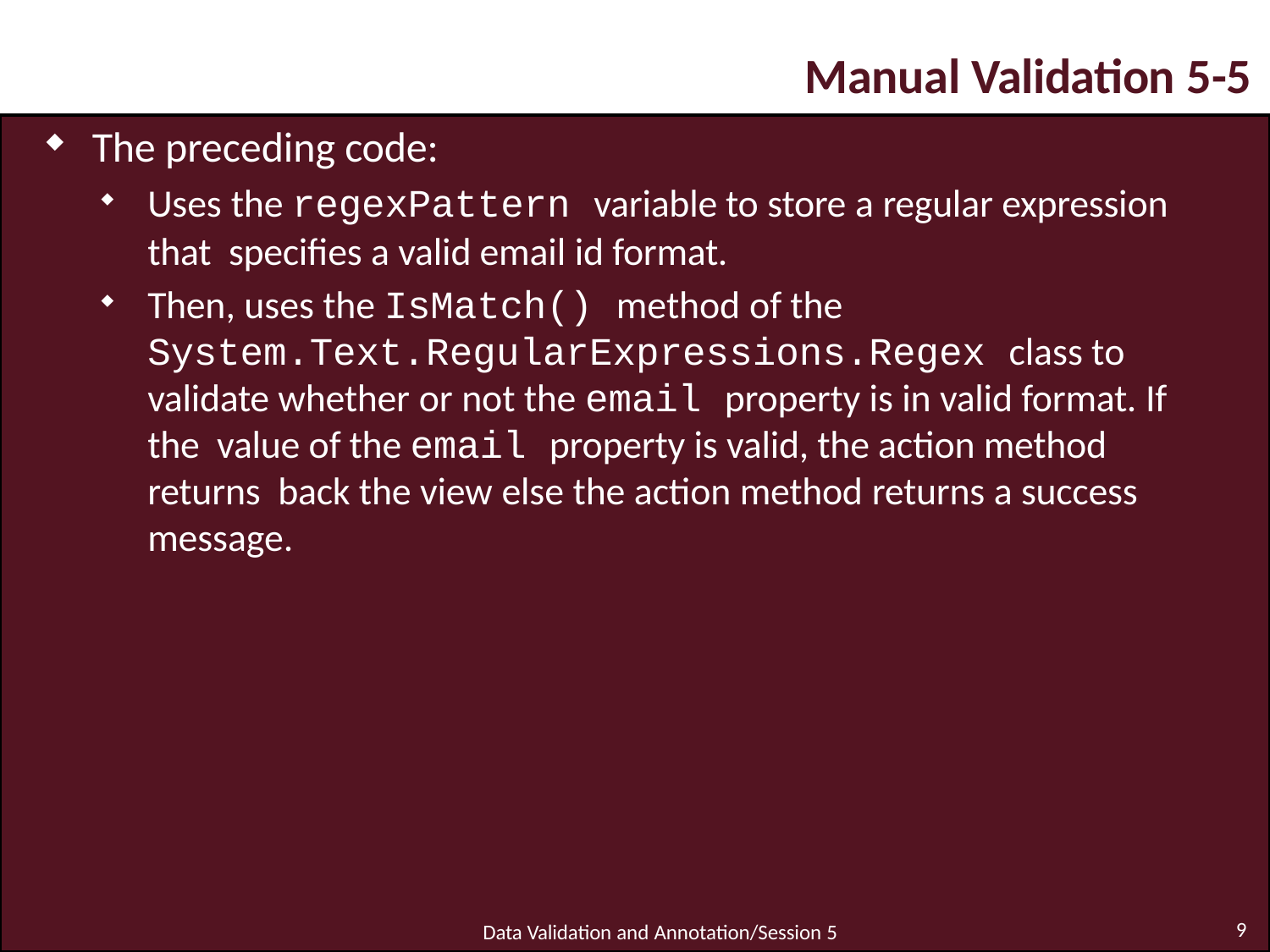

# Manual Validation 5-5
The preceding code:
Uses the regexPattern variable to store a regular expression that  specifies a valid email id format.
Then, uses the IsMatch() method of the  System.Text.RegularExpressions.Regex class to  validate whether or not the email property is in valid format. If the  value of the email property is valid, the action method returns  back the view else the action method returns a success message.
9
Data Validation and Annotation/Session 5